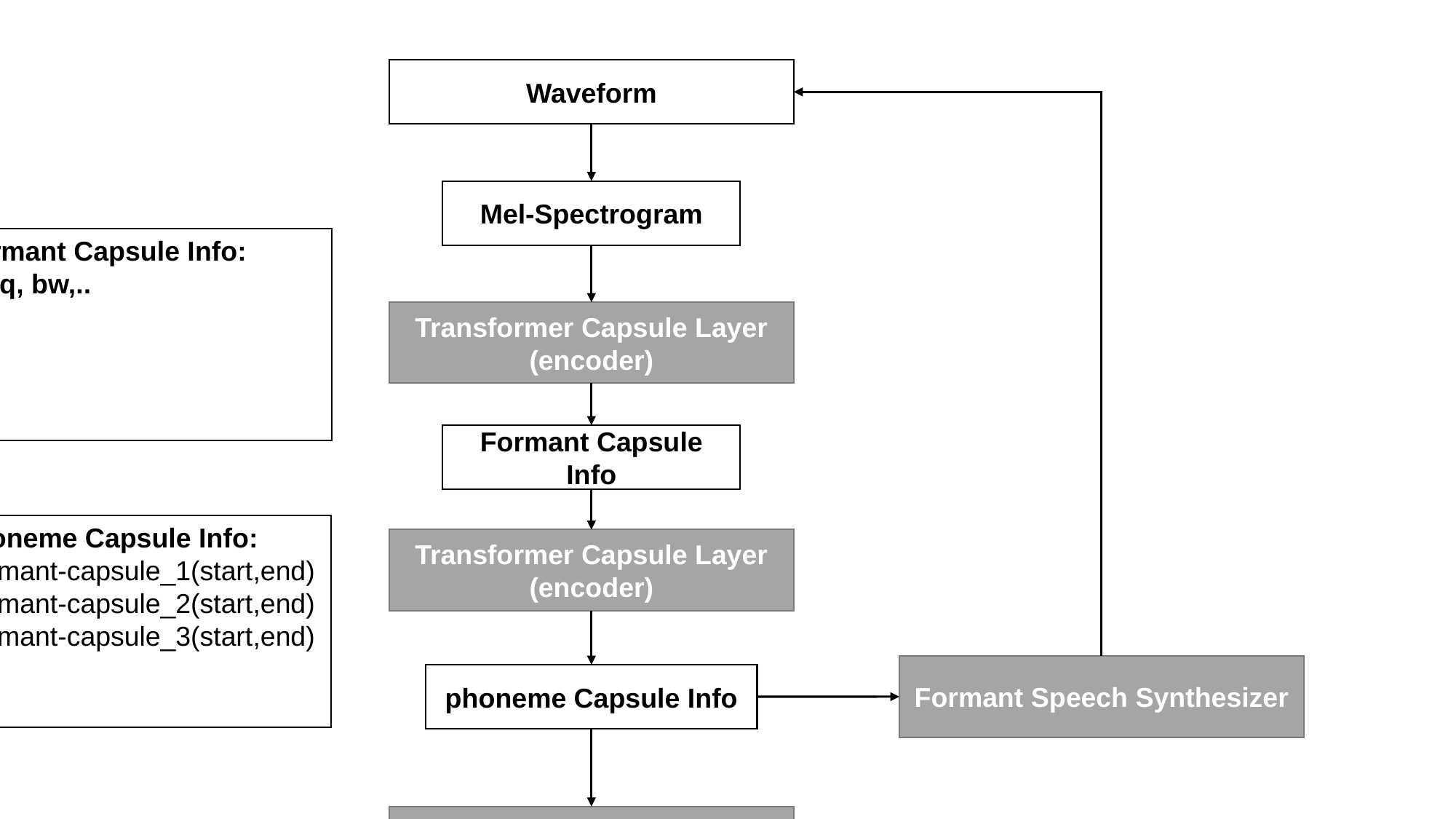

Waveform
Mel-Spectrogram
Formant Capsule Info:
Freq, bw,..
Transformer Capsule Layer (encoder)
Formant Capsule Info
phoneme Capsule Info:
Formant-capsule_1(start,end)
Formant-capsule_2(start,end)
Formant-capsule_3(start,end)
…

Transformer Capsule Layer (encoder)
Formant Speech Synthesizer
phoneme Capsule Info
Transformer
(decoder)
Text